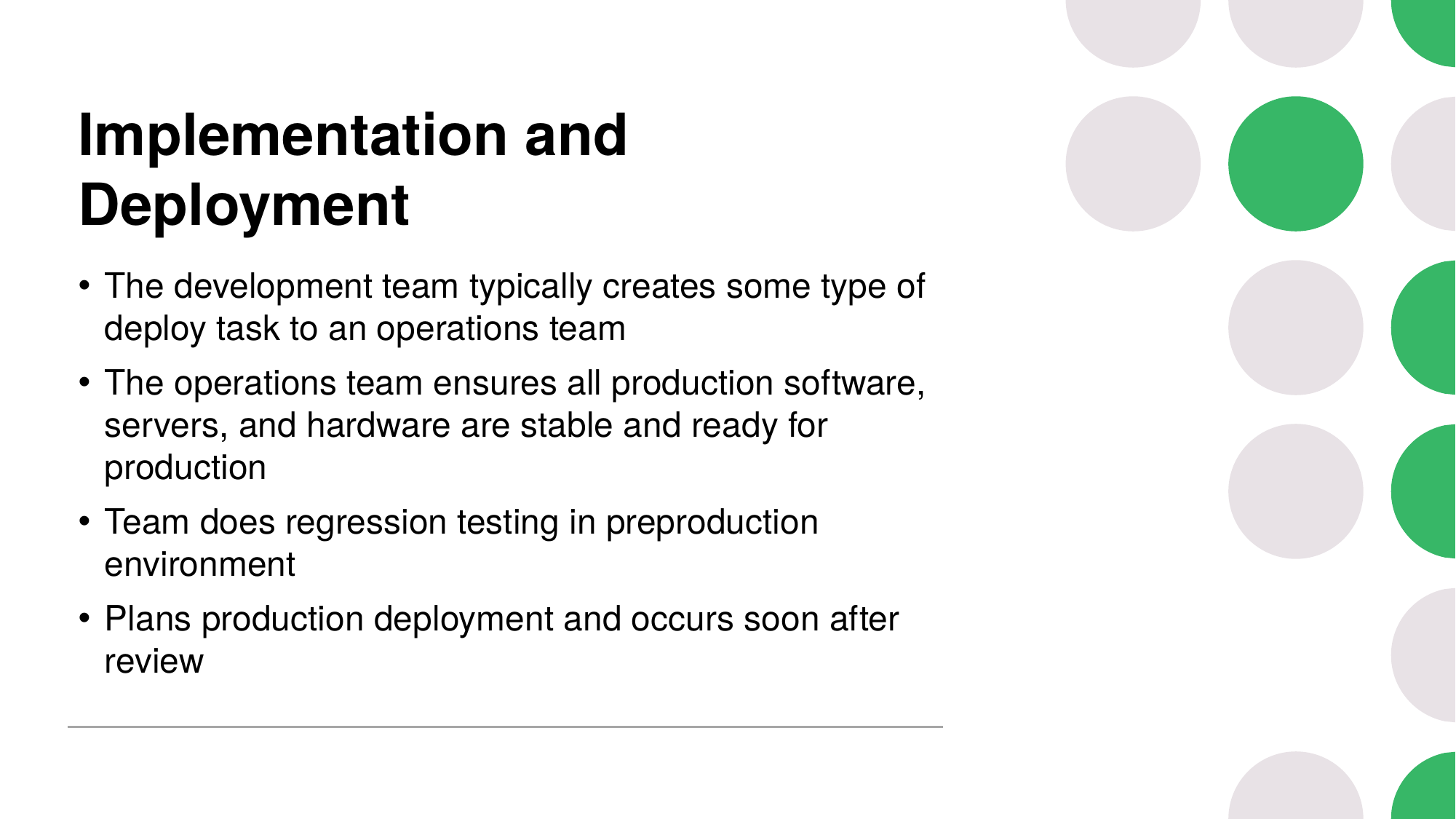

# Implementation and Deployment
The development team typically creates some type of deploy task to an operations team
The operations team ensures all production software, servers, and hardware are stable and ready for production
Team does regression testing in preproduction environment
Plans production deployment and occurs soon after review